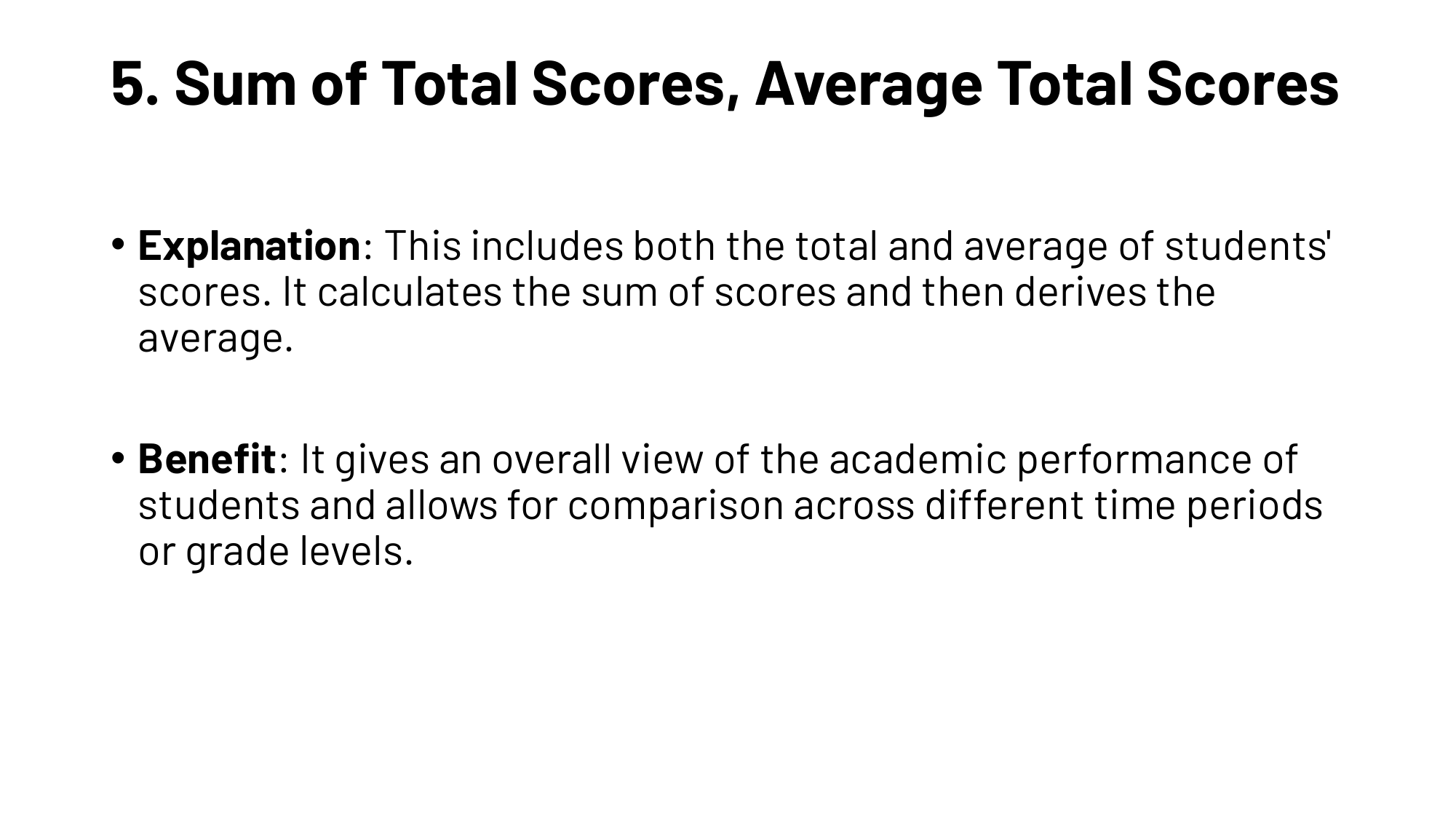

# 5. Sum of Total Scores, Average Total Scores
Explanation: This includes both the total and average of students' scores. It calculates the sum of scores and then derives the average.

Benefit: It gives an overall view of the academic performance of students and allows for comparison across different time periods or grade levels.